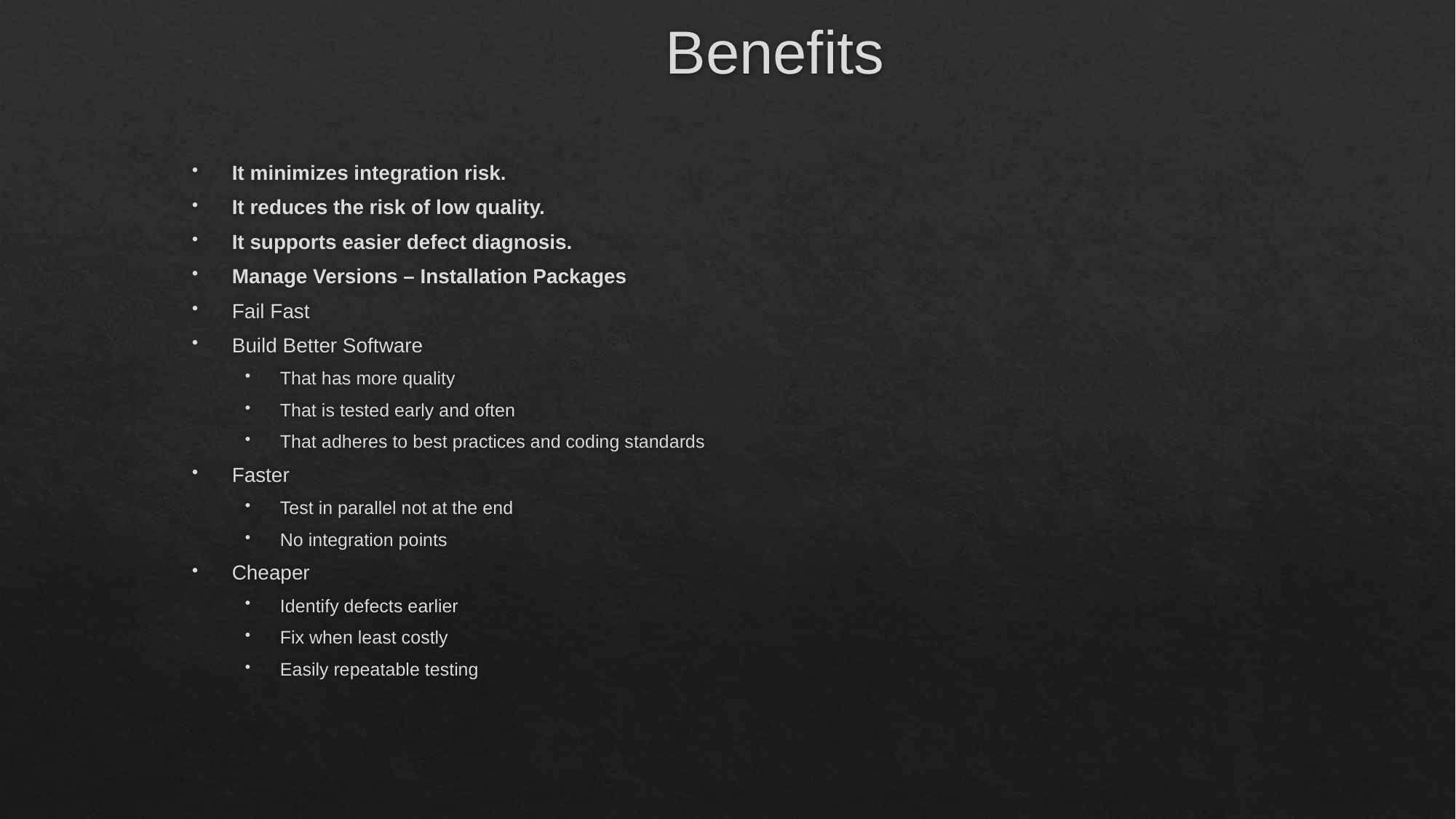

# Benefits
It minimizes integration risk.
It reduces the risk of low quality.
It supports easier defect diagnosis.
Manage Versions – Installation Packages
Fail Fast
Build Better Software
That has more quality
That is tested early and often
That adheres to best practices and coding standards
Faster
Test in parallel not at the end
No integration points
Cheaper
Identify defects earlier
Fix when least costly
Easily repeatable testing